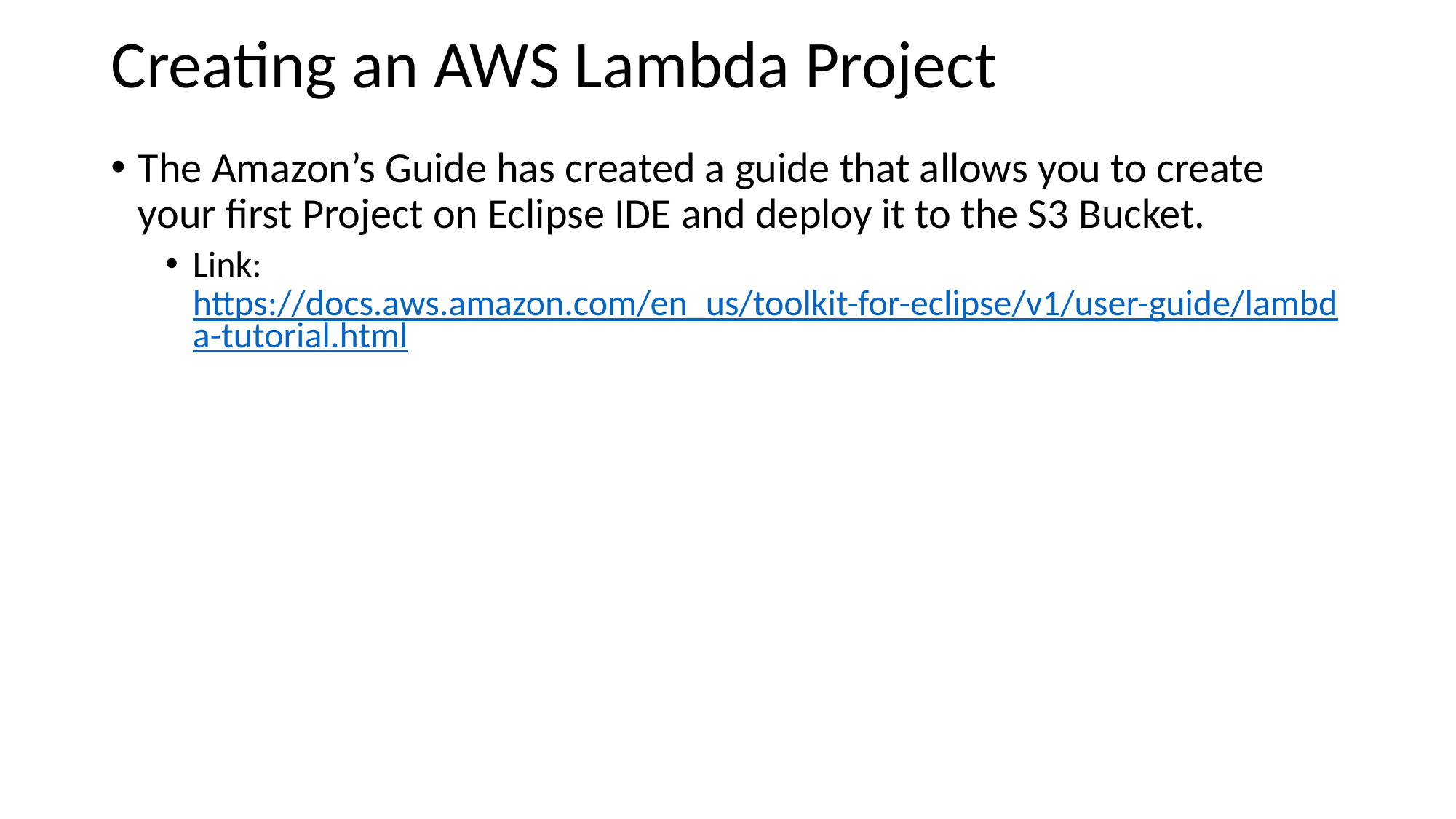

# Creating an AWS Lambda Project
The Amazon’s Guide has created a guide that allows you to create your first Project on Eclipse IDE and deploy it to the S3 Bucket.
Link: https://docs.aws.amazon.com/en_us/toolkit-for-eclipse/v1/user-guide/lambda-tutorial.html